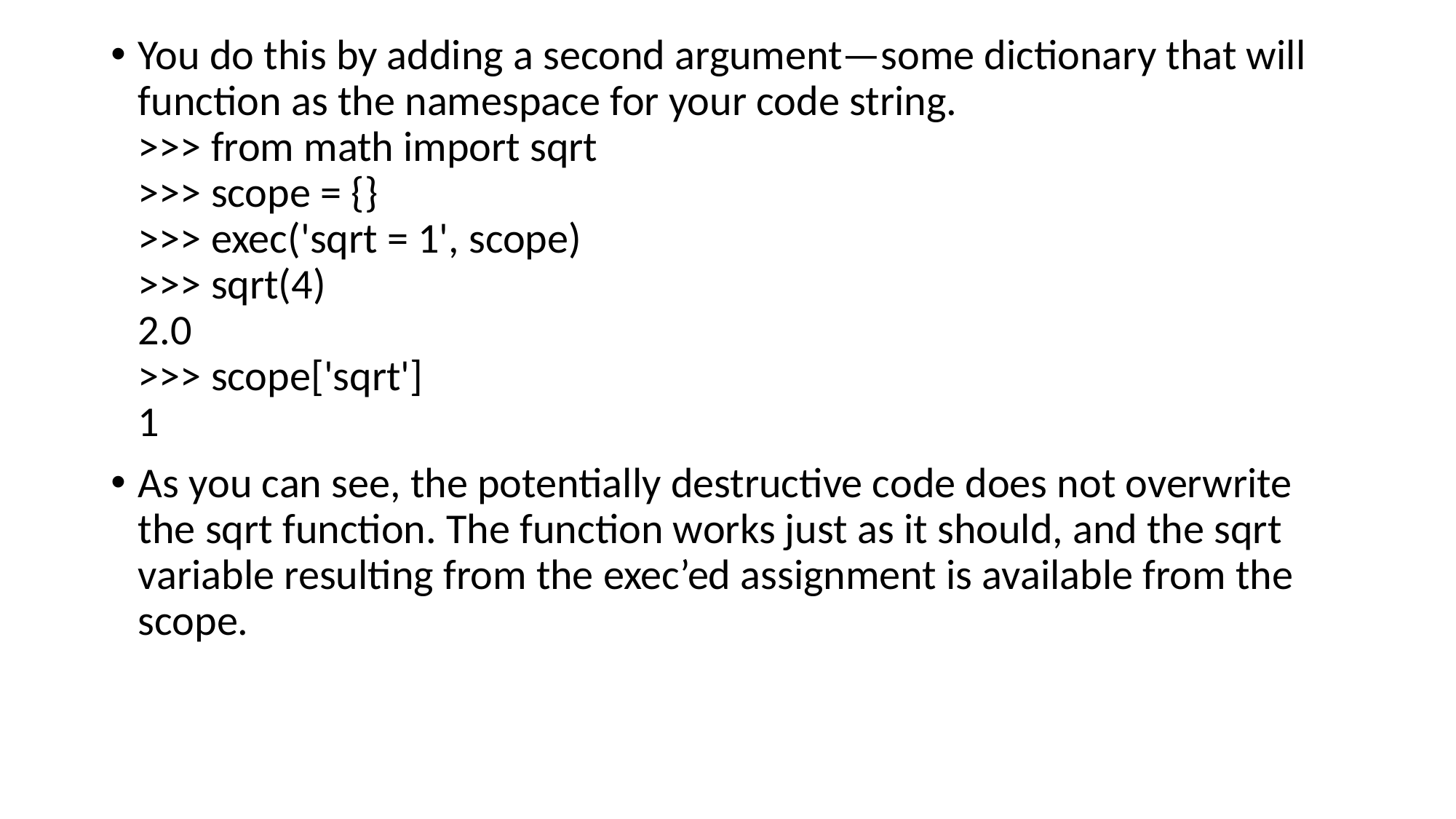

You do this by adding a second argument—some dictionary that will function as the namespace for your code string.
>>> from math import sqrt
>>> scope = {}
>>> exec('sqrt = 1', scope)
>>> sqrt(4)
2.0
>>> scope['sqrt']
1
As you can see, the potentially destructive code does not overwrite the sqrt function. The function works just as it should, and the sqrt variable resulting from the exec’ed assignment is available from the scope.